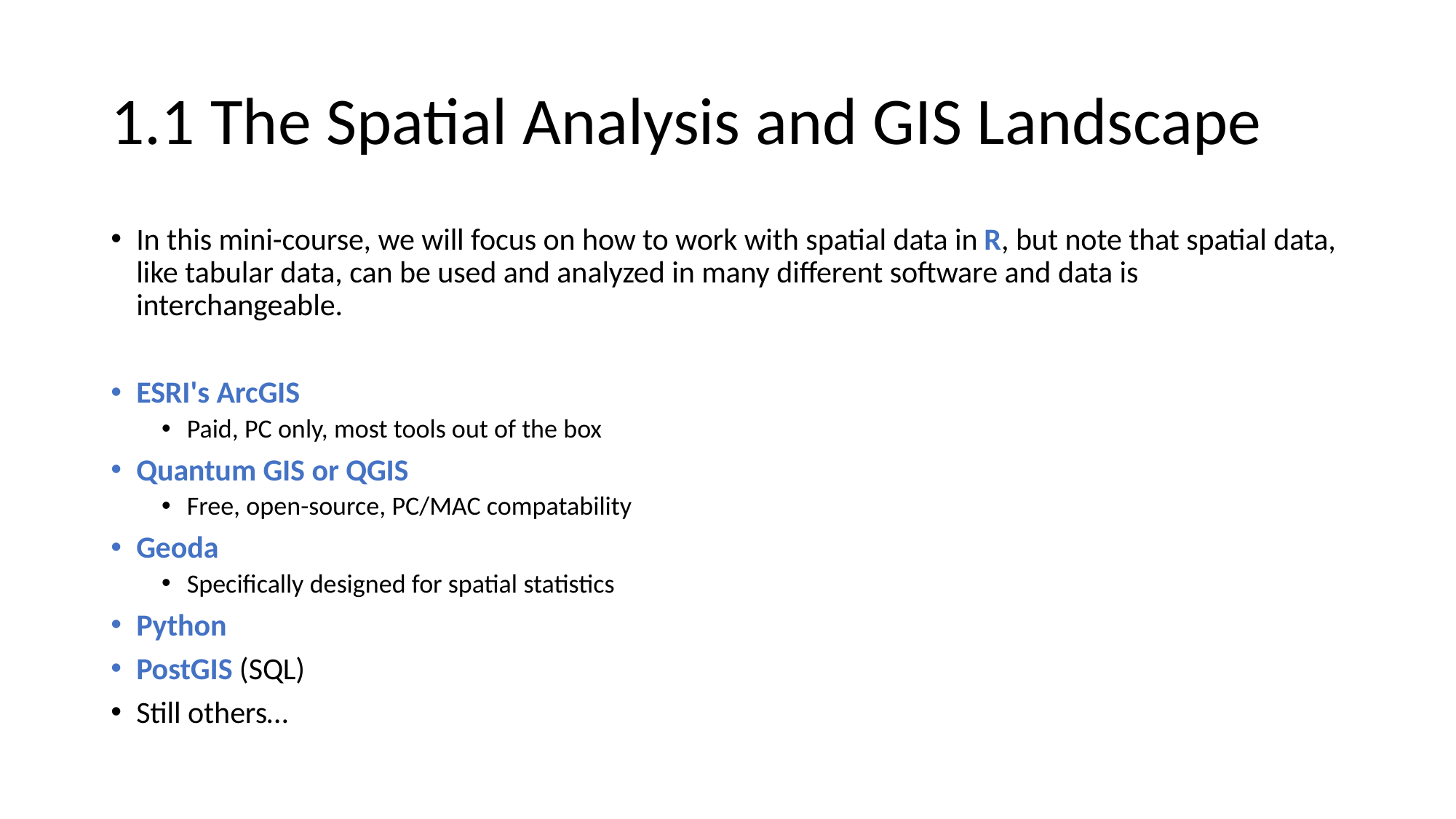

# 1.1 The Spatial Analysis and GIS Landscape
In this mini-course, we will focus on how to work with spatial data in R, but note that spatial data, like tabular data, can be used and analyzed in many different software and data is interchangeable.

ESRI's ArcGIS
Paid, PC only, most tools out of the box
Quantum GIS or QGIS
Free, open-source, PC/MAC compatability
Geoda
Specifically designed for spatial statistics
Python
PostGIS (SQL)
Still others…